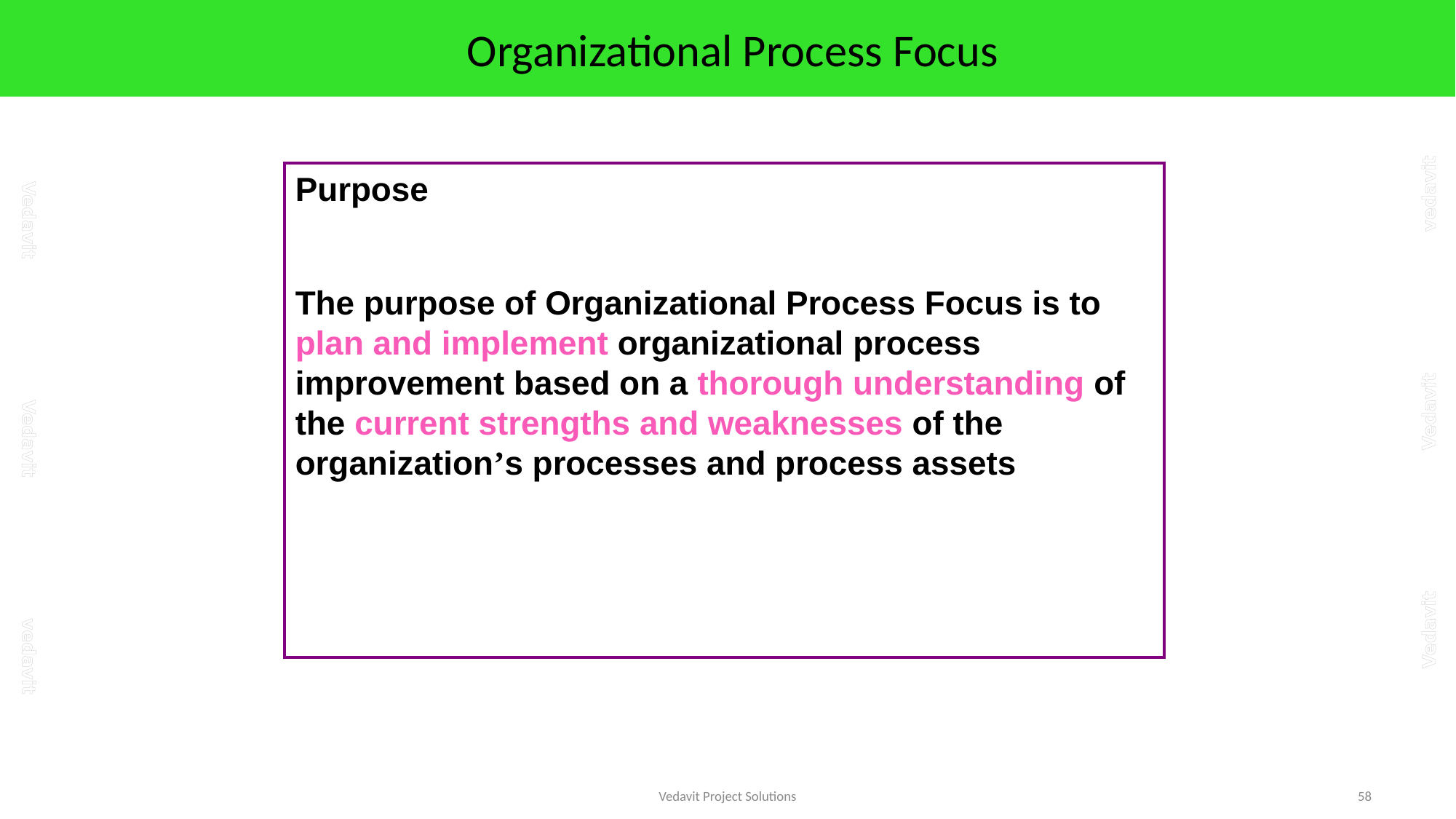

# Organizational Process Focus

Purpose

The purpose of Organizational Process Focus is to plan and implement organizational process improvement based on a thorough understanding of the current strengths and weaknesses of the organization’s processes and process assets

Vedavit Project Solutions
58